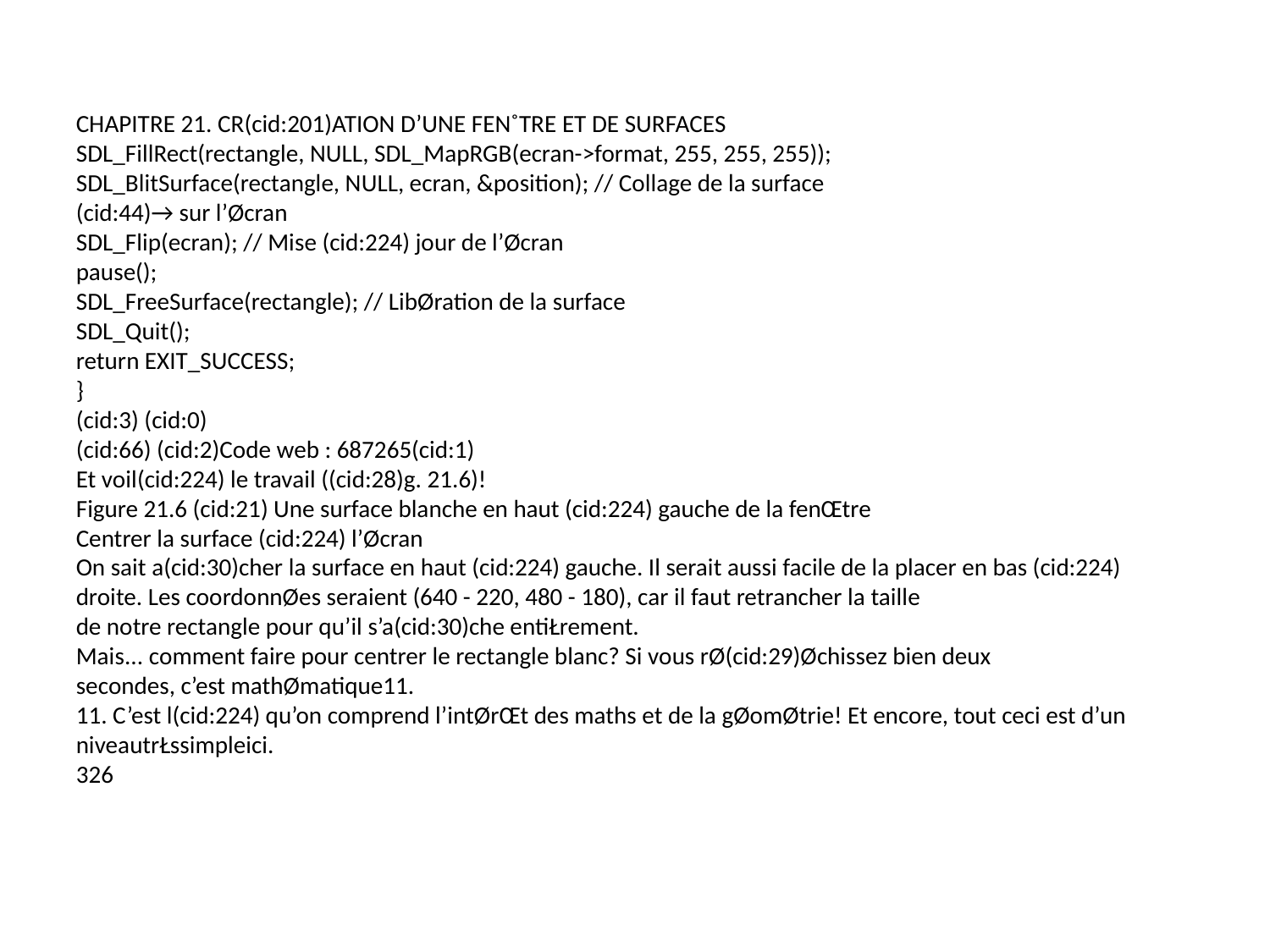

CHAPITRE 21. CR(cid:201)ATION D’UNE FEN˚TRE ET DE SURFACES
SDL_FillRect(rectangle, NULL, SDL_MapRGB(ecran->format, 255, 255, 255));
SDL_BlitSurface(rectangle, NULL, ecran, &position); // Collage de la surface
(cid:44)→ sur l’Øcran
SDL_Flip(ecran); // Mise (cid:224) jour de l’Øcran
pause();
SDL_FreeSurface(rectangle); // LibØration de la surface
SDL_Quit();
return EXIT_SUCCESS;
}
(cid:3) (cid:0)
(cid:66) (cid:2)Code web : 687265(cid:1)
Et voil(cid:224) le travail ((cid:28)g. 21.6)!
Figure 21.6 (cid:21) Une surface blanche en haut (cid:224) gauche de la fenŒtre
Centrer la surface (cid:224) l’Øcran
On sait a(cid:30)cher la surface en haut (cid:224) gauche. Il serait aussi facile de la placer en bas (cid:224)
droite. Les coordonnØes seraient (640 - 220, 480 - 180), car il faut retrancher la taille
de notre rectangle pour qu’il s’a(cid:30)che entiŁrement.
Mais... comment faire pour centrer le rectangle blanc? Si vous rØ(cid:29)Øchissez bien deux
secondes, c’est mathØmatique11.
11. C’est l(cid:224) qu’on comprend l’intØrŒt des maths et de la gØomØtrie! Et encore, tout ceci est d’un
niveautrŁssimpleici.
326